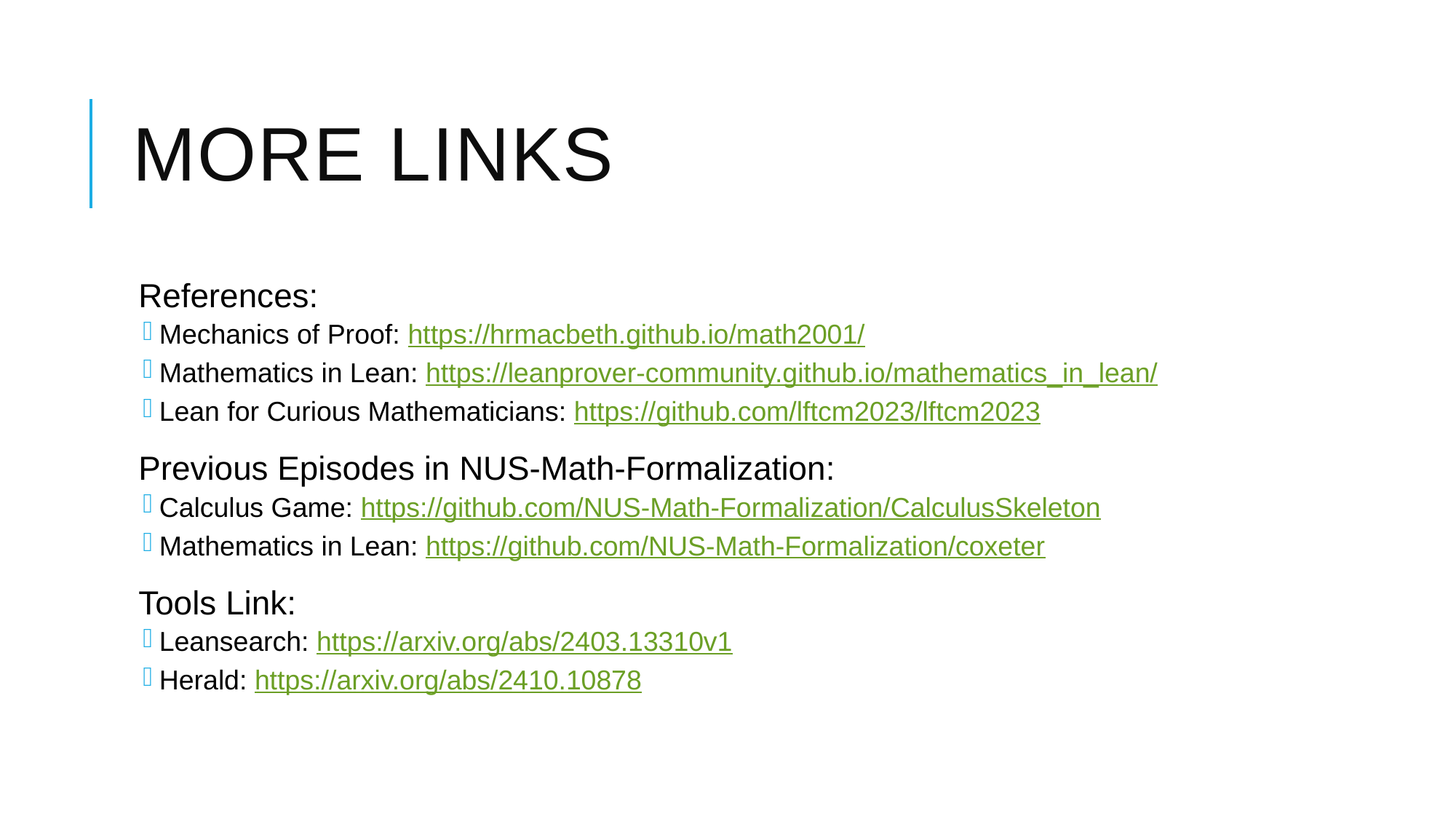

# More links
References:
Mechanics of Proof: https://hrmacbeth.github.io/math2001/
Mathematics in Lean: https://leanprover-community.github.io/mathematics_in_lean/
Lean for Curious Mathematicians: https://github.com/lftcm2023/lftcm2023
Previous Episodes in NUS-Math-Formalization:
Calculus Game: https://github.com/NUS-Math-Formalization/CalculusSkeleton
Mathematics in Lean: https://github.com/NUS-Math-Formalization/coxeter
Tools Link:
Leansearch: https://arxiv.org/abs/2403.13310v1
Herald: https://arxiv.org/abs/2410.10878